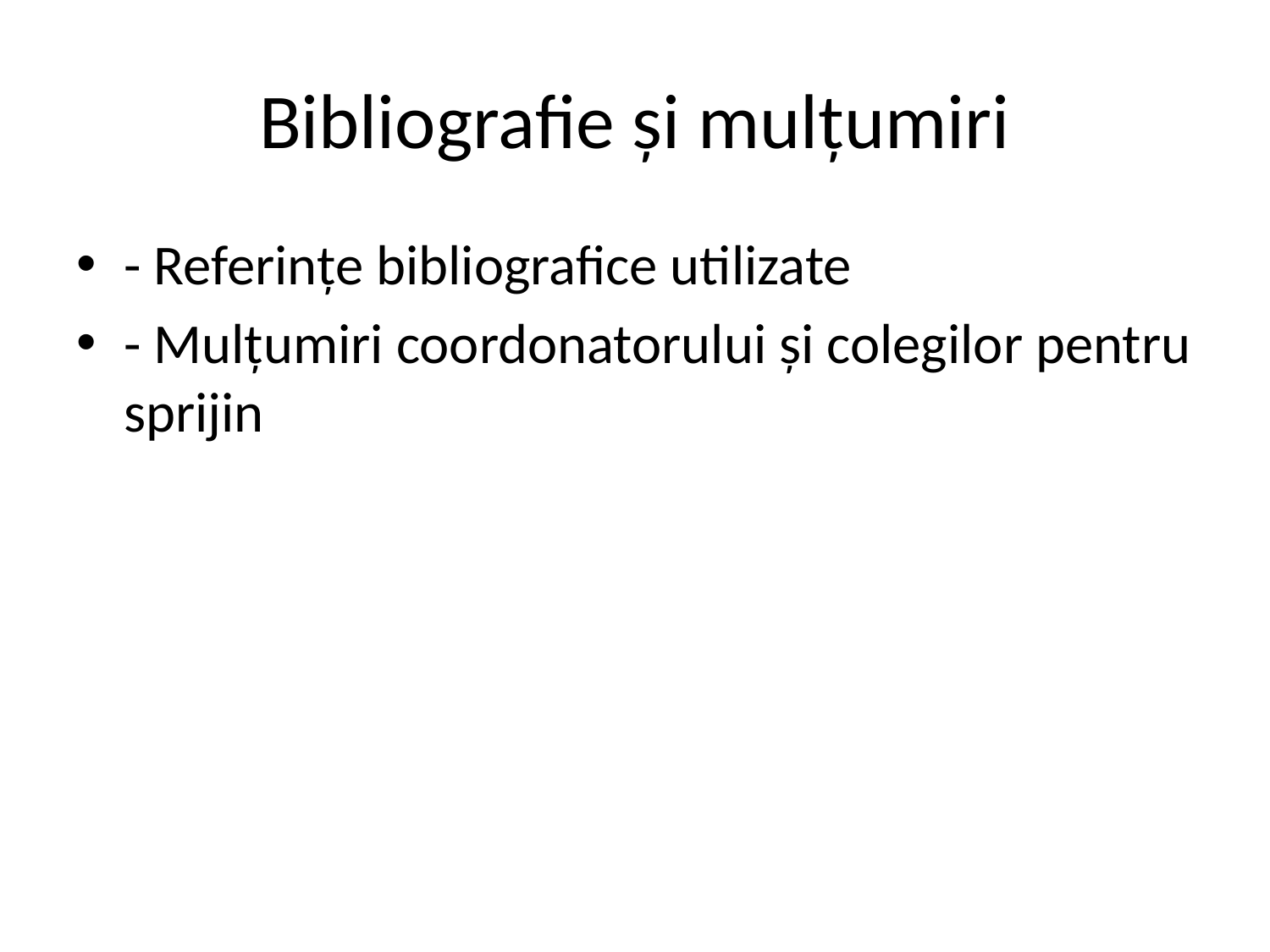

# Bibliografie și mulțumiri
- Referințe bibliografice utilizate
- Mulțumiri coordonatorului și colegilor pentru sprijin